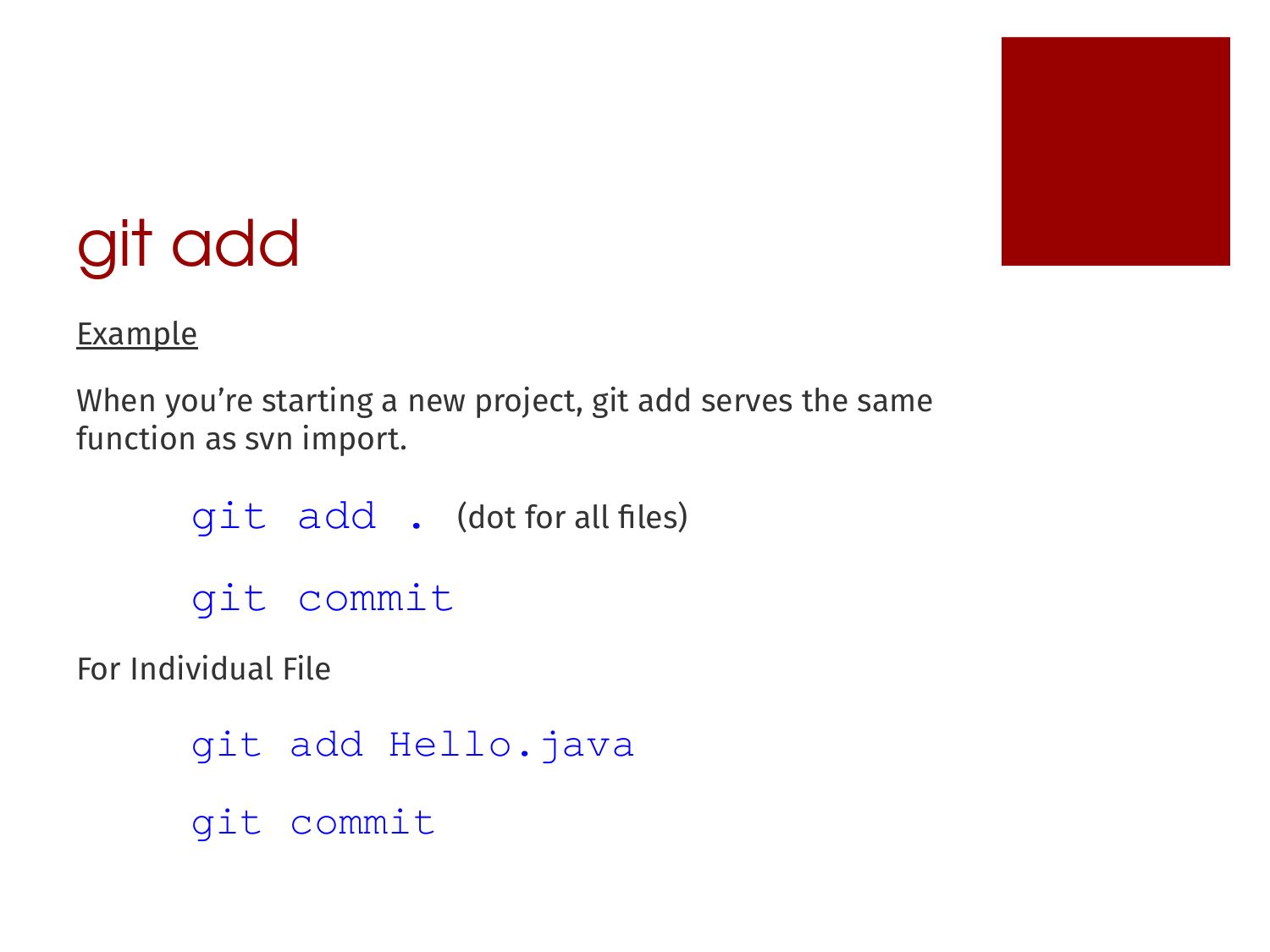

# git add
Example
When you’re starting a new project, git add serves the same function as svn import.
	git add . (dot for all files)
	git commit
For Individual File
	git add Hello.java
	git commit